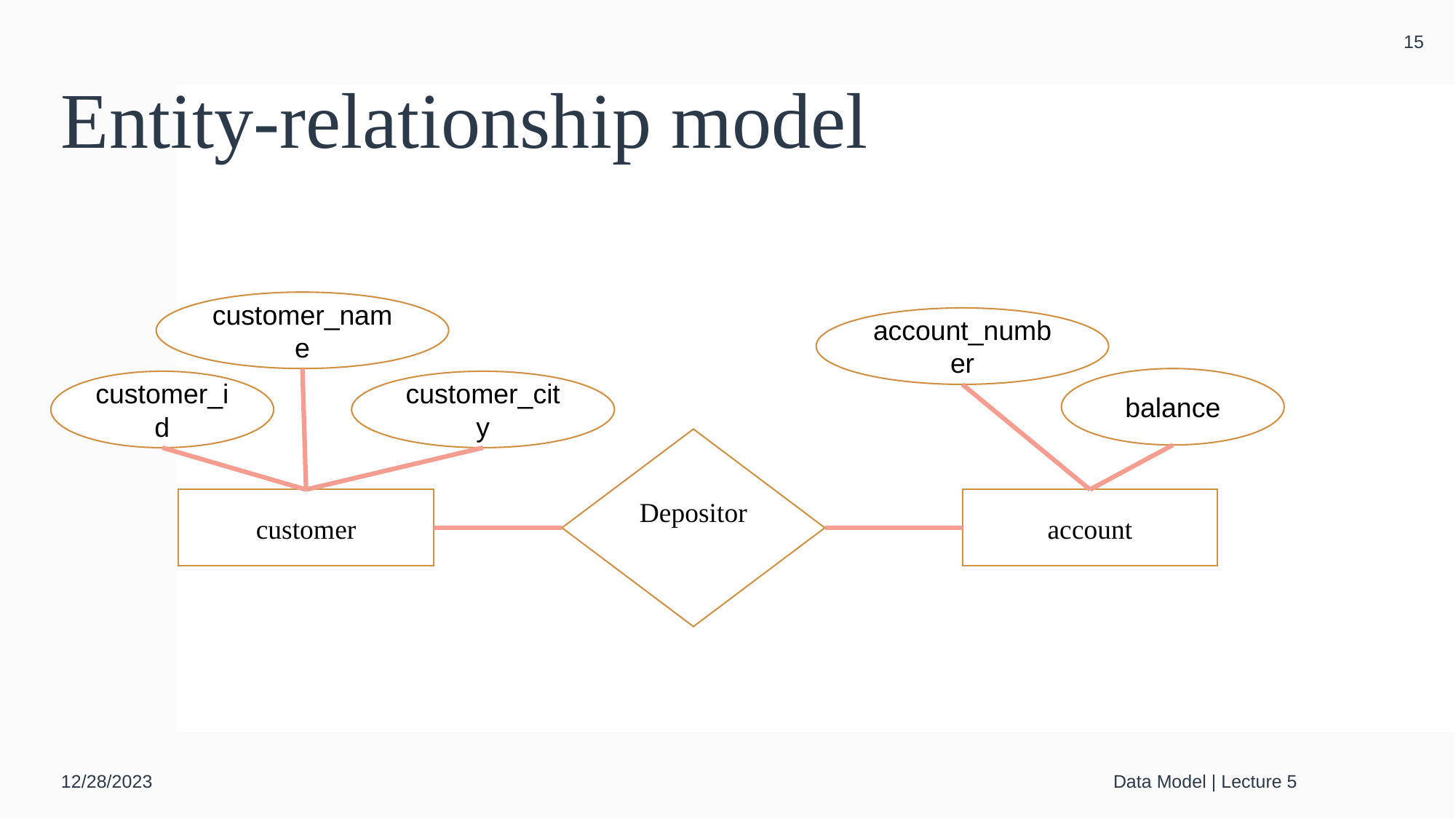

15
# Entity-relationship model

customer_name
account_number
balance
customer_id
customer_city
Depositor

customer
account
12/28/2023
Data Model | Lecture 5